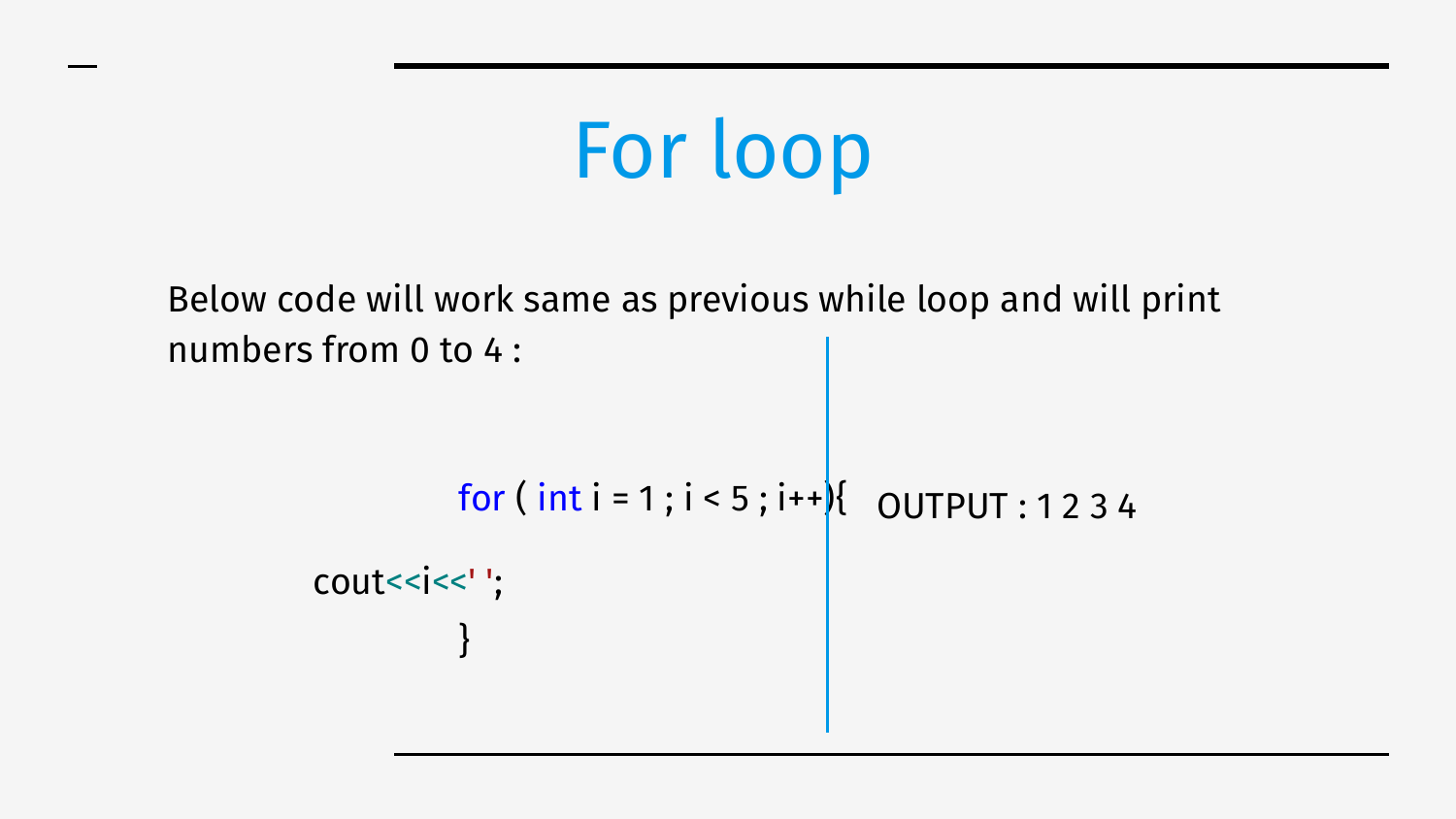

# For loop
Below code will work same as previous while loop and will print numbers from 0 to 4 :

	    	for ( int i = 1 ; i < 5 ; i++){
        	cout<<i<<' ';
    		}

OUTPUT : 1 2 3 4